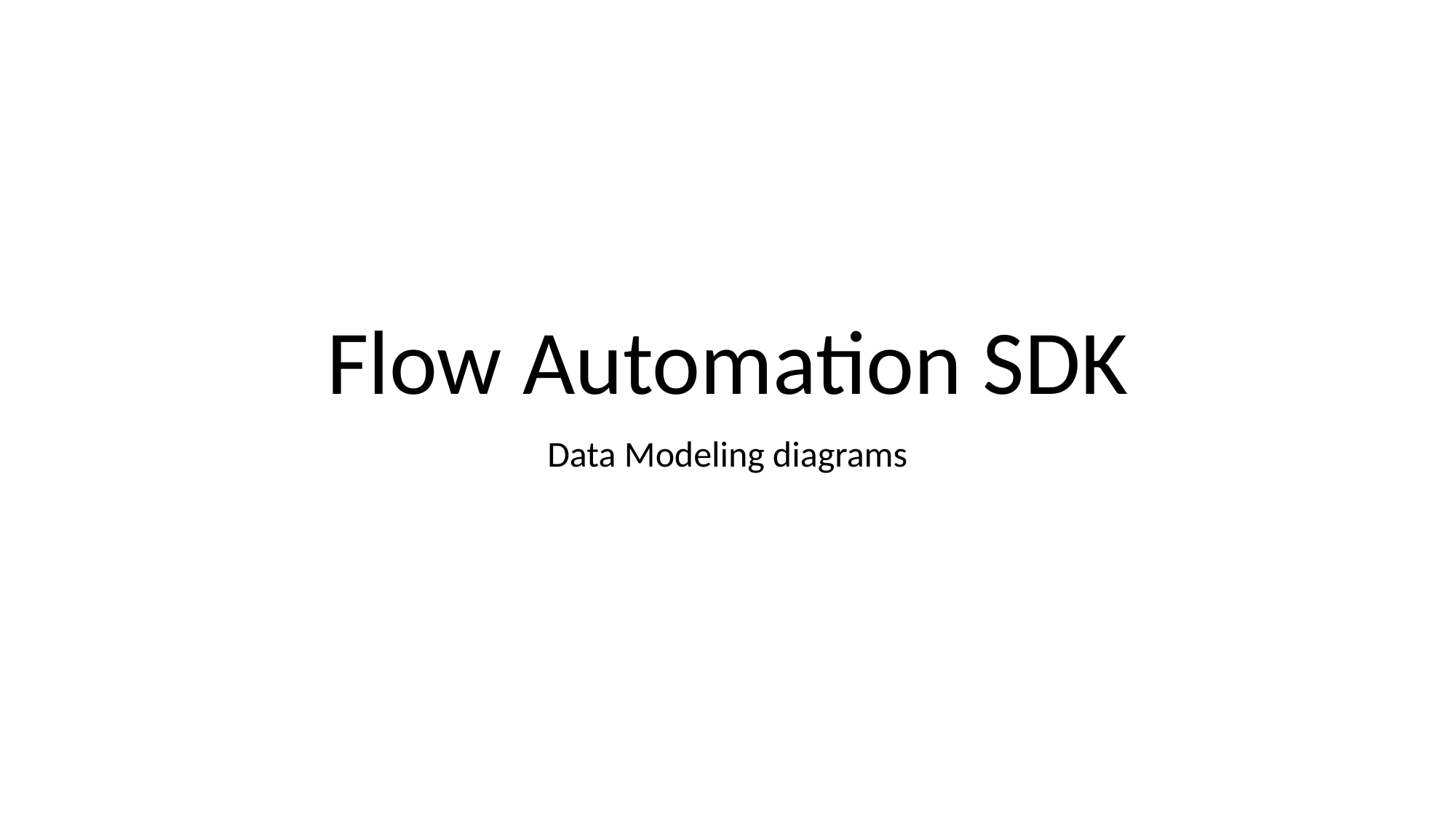

# Flow Automation SDK
Data Modeling diagrams